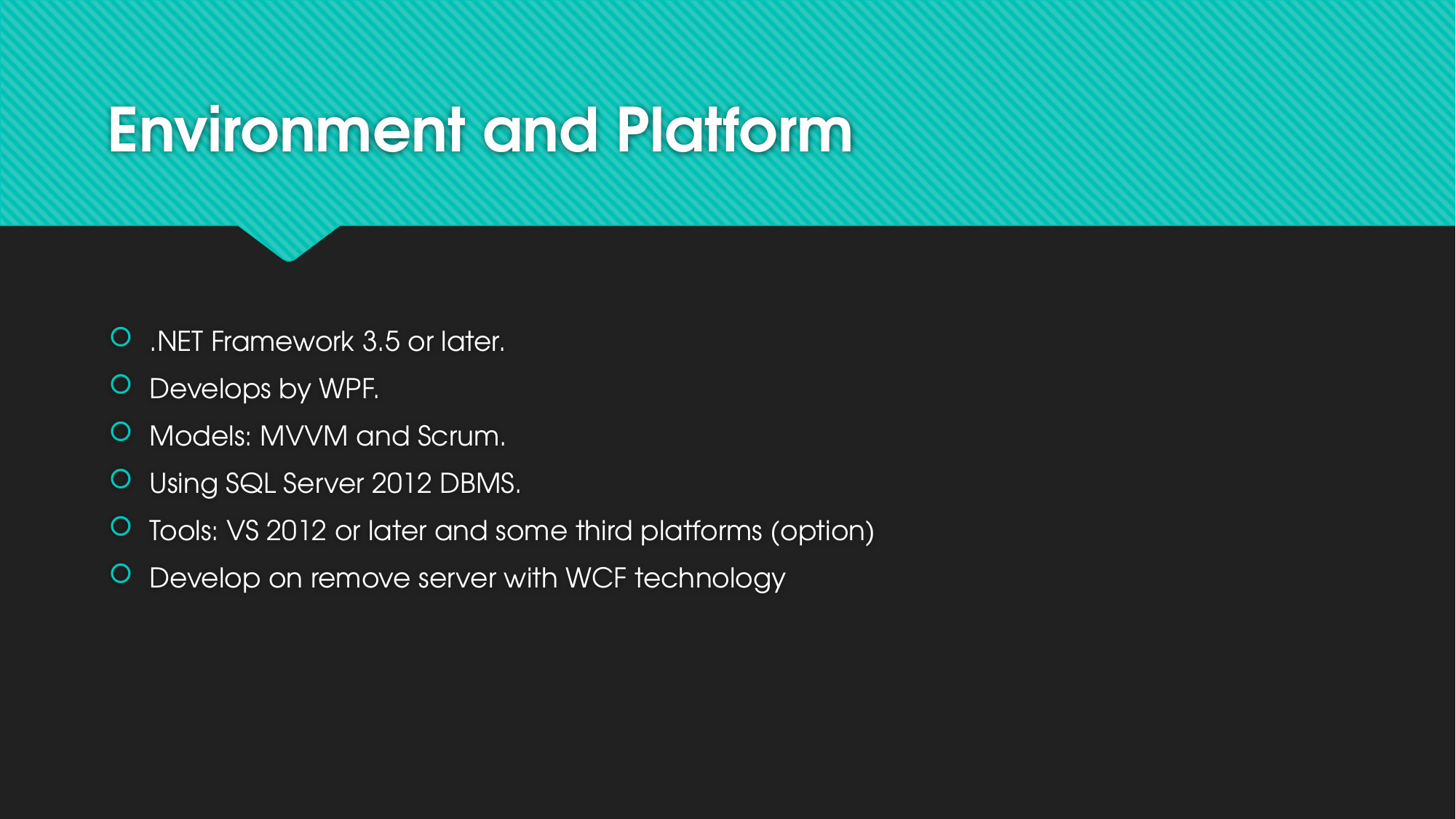

# Environment and Platform
.NET Framework 3.5 or later.
Develops by WPF.
Models: MVVM and Scrum.
Using SQL Server 2012 DBMS.
Tools: VS 2012 or later and some third platforms (option)
Develop on remove server with WCF technology